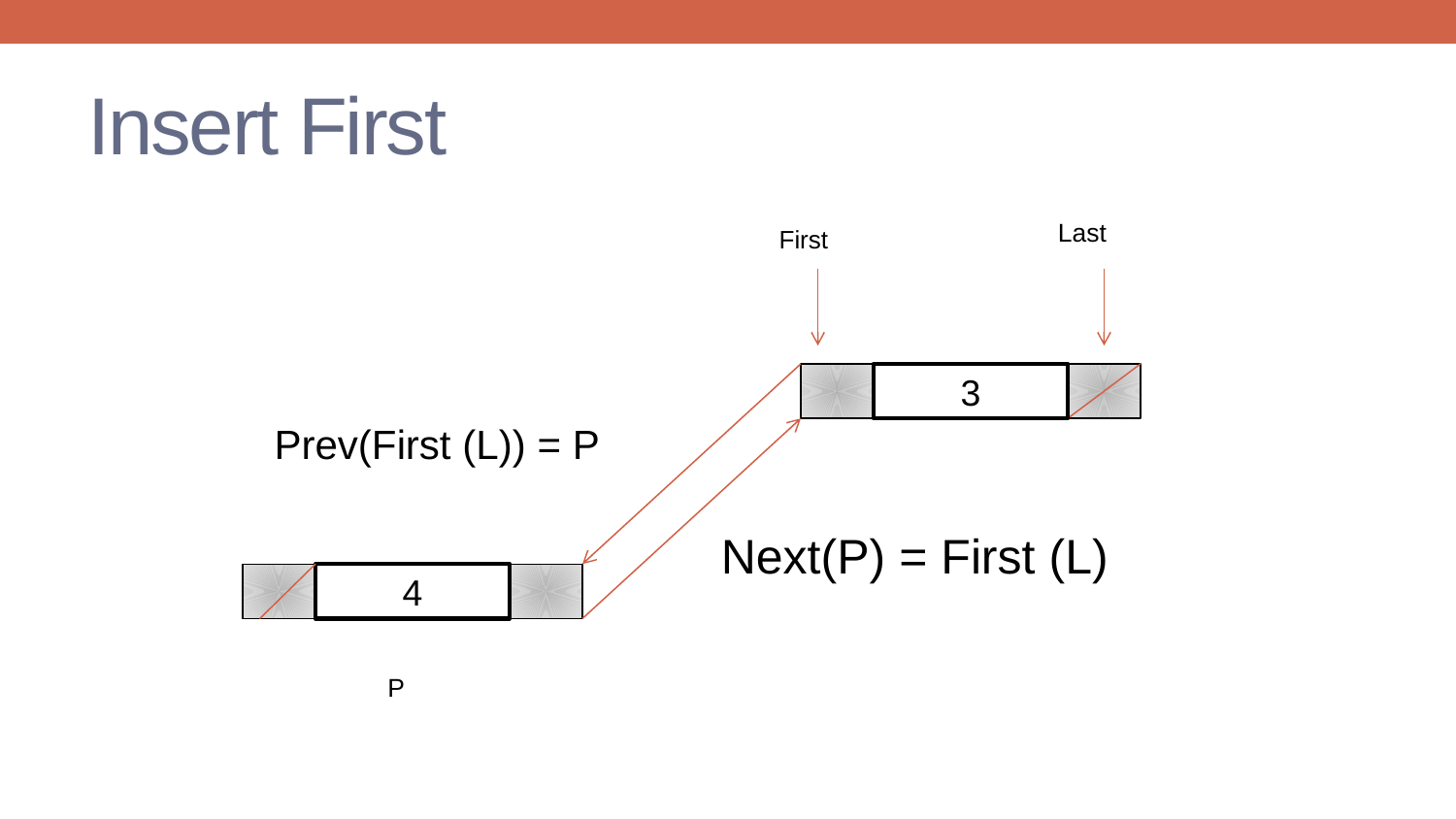

# Insert First
Last
First

3

Prev(First (L)) = P
Next(P) = First (L)

4

P